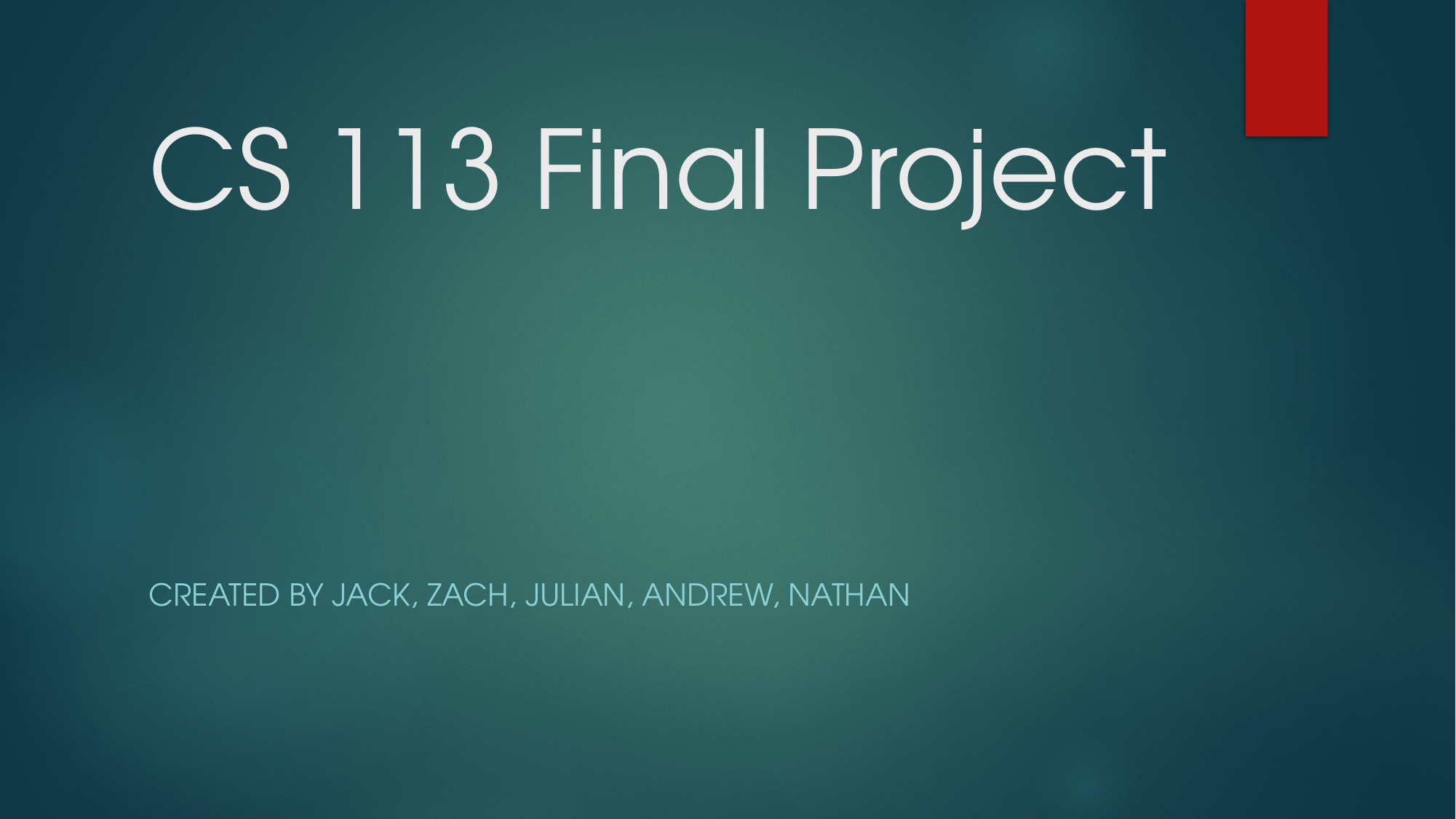

# CS 113 Final Project
Created by Jack, Zach, Julian, Andrew, Nathan